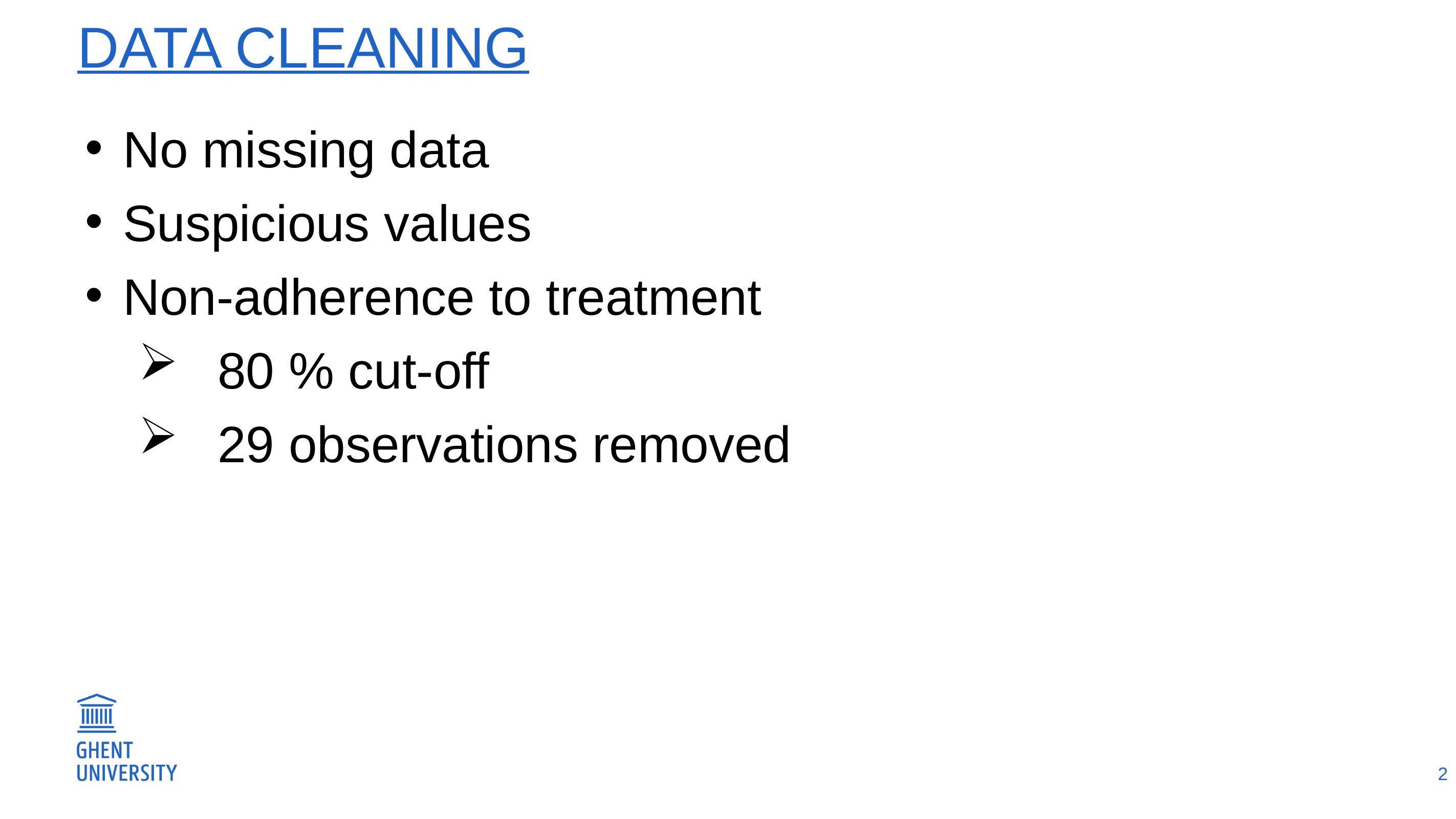

# Data cleaning
No missing data
Suspicious values
Non-adherence to treatment
80 % cut-off
29 observations removed

2